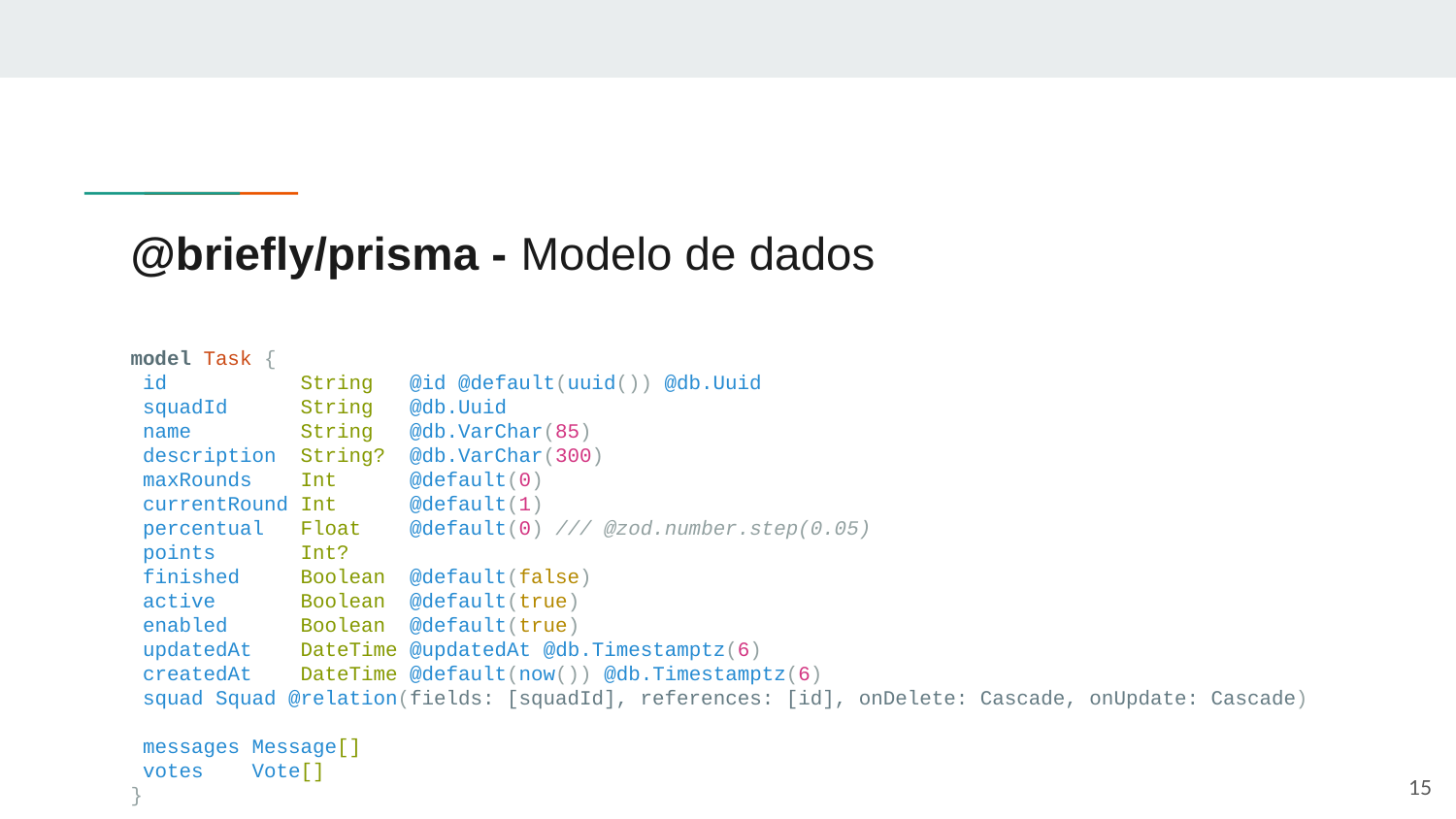

# @briefly/prisma - Modelo de dados
model Task {
 id           String   @id @default(uuid()) @db.Uuid
 squadId      String   @db.Uuid
 name         String   @db.VarChar(85)
 description  String?  @db.VarChar(300)
 maxRounds    Int      @default(0)
 currentRound Int      @default(1)
 percentual   Float    @default(0) /// @zod.number.step(0.05)
 points       Int?
 finished     Boolean  @default(false)
 active       Boolean  @default(true)
 enabled      Boolean  @default(true)
 updatedAt    DateTime @updatedAt @db.Timestamptz(6)
 createdAt    DateTime @default(now()) @db.Timestamptz(6)
 squad Squad @relation(fields: [squadId], references: [id], onDelete: Cascade, onUpdate: Cascade)

 messages Message[]
 votes    Vote[]
}

15